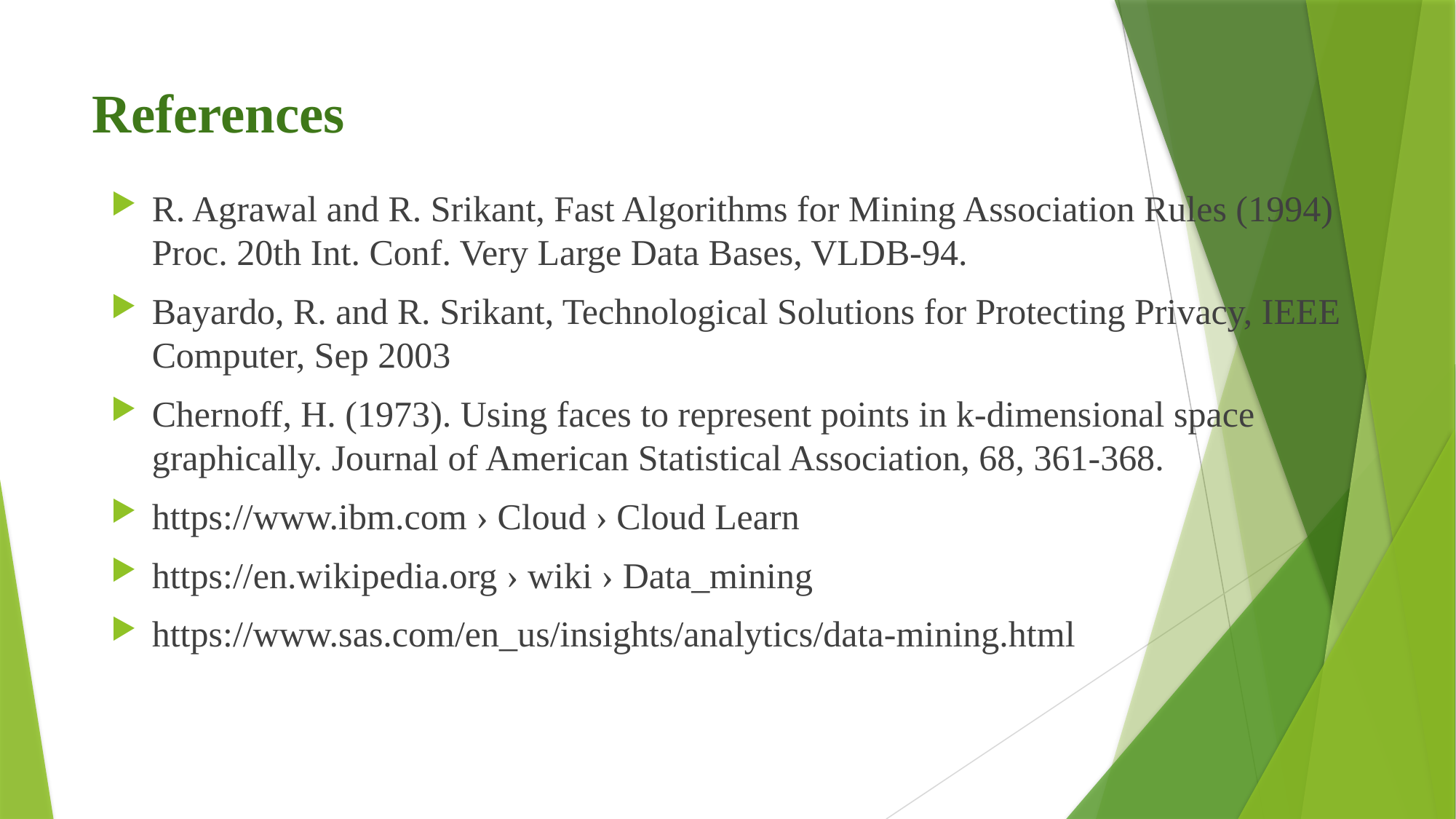

# References
R. Agrawal and R. Srikant, Fast Algorithms for Mining Association Rules (1994) Proc. 20th Int. Conf. Very Large Data Bases, VLDB-94.
Bayardo, R. and R. Srikant, Technological Solutions for Protecting Privacy, IEEE Computer, Sep 2003
Chernoff, H. (1973). Using faces to represent points in k-dimensional space graphically. Journal of American Statistical Association, 68, 361-368.
https://www.ibm.com › Cloud › Cloud Learn
https://en.wikipedia.org › wiki › Data_mining
https://www.sas.com/en_us/insights/analytics/data-mining.html